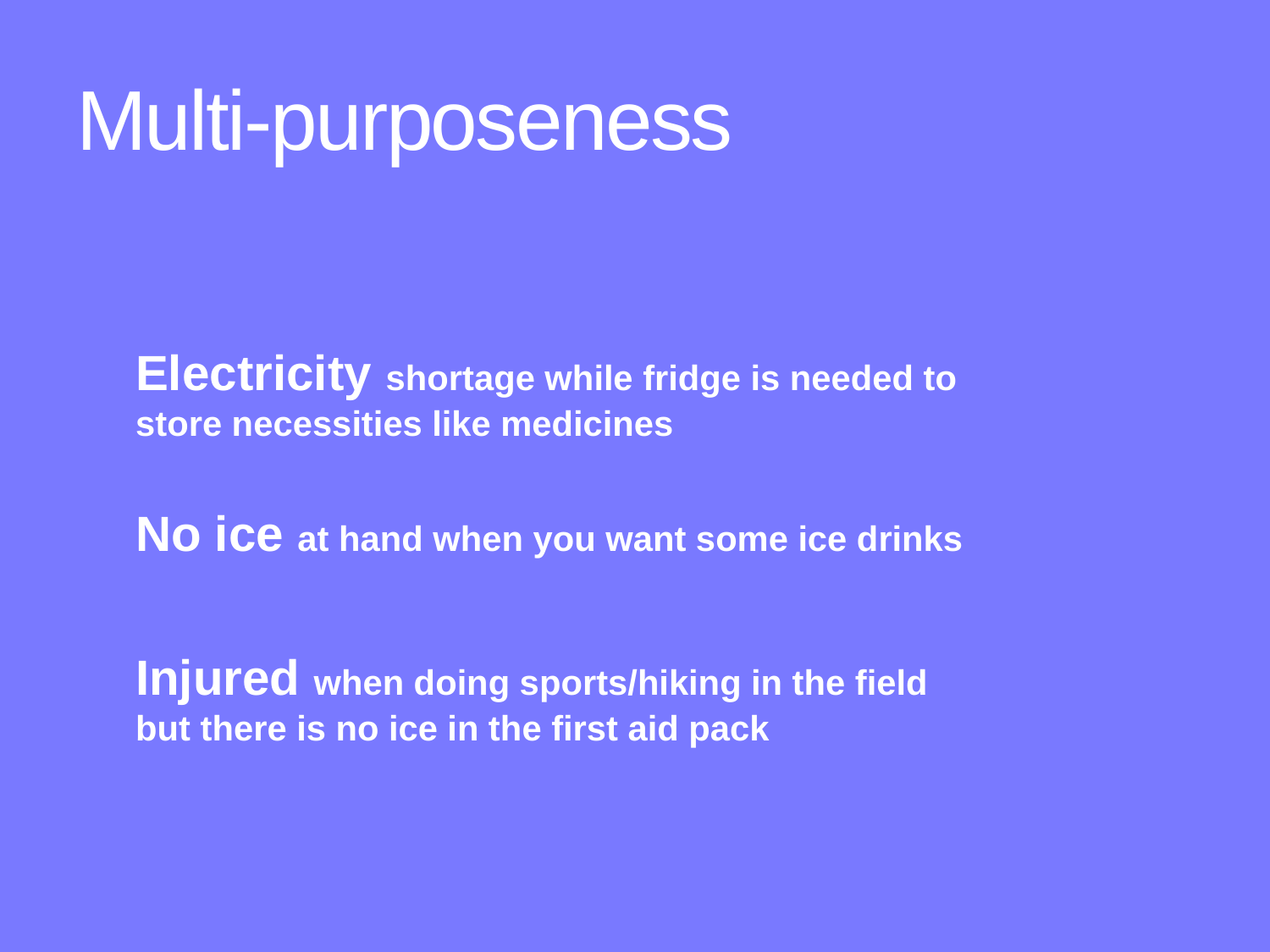

# Multi-purposeness
Electricity shortage while fridge is needed to store necessities like medicines
No ice at hand when you want some ice drinks
Injured when doing sports/hiking in the field but there is no ice in the first aid pack